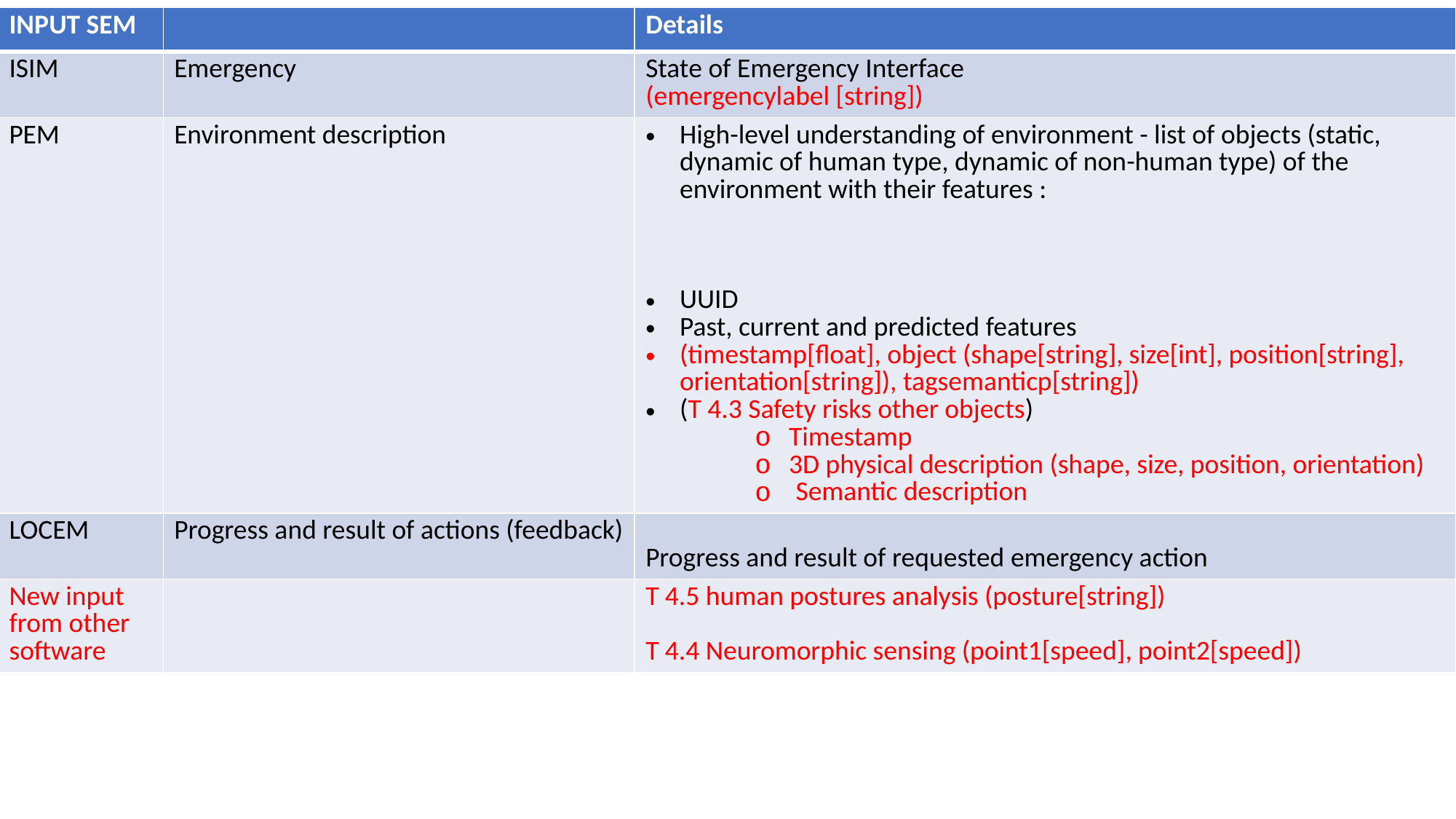

| INPUT SEM |  | Details |
| --- | --- | --- |
| ISIM | Emergency | State of Emergency Interface (emergencylabel [string]) |
| PEM | Environment description | High-level understanding of environment - list of objects (static, dynamic of human type, dynamic of non-human type) of the environment with their features : UUID Past, current and predicted features (timestamp[float], object (shape[string], size[int], position[string], orientation[string]), tagsemanticp[string]) (T 4.3 Safety risks other objects) Timestamp 3D physical description (shape, size, position, orientation) Semantic description |
| LOCEM | Progress and result of actions (feedback) | Progress and result of requested emergency action |
| New input from other software |  | T 4.5 human postures analysis (posture[string]) T 4.4 Neuromorphic sensing (point1[speed], point2[speed]) |